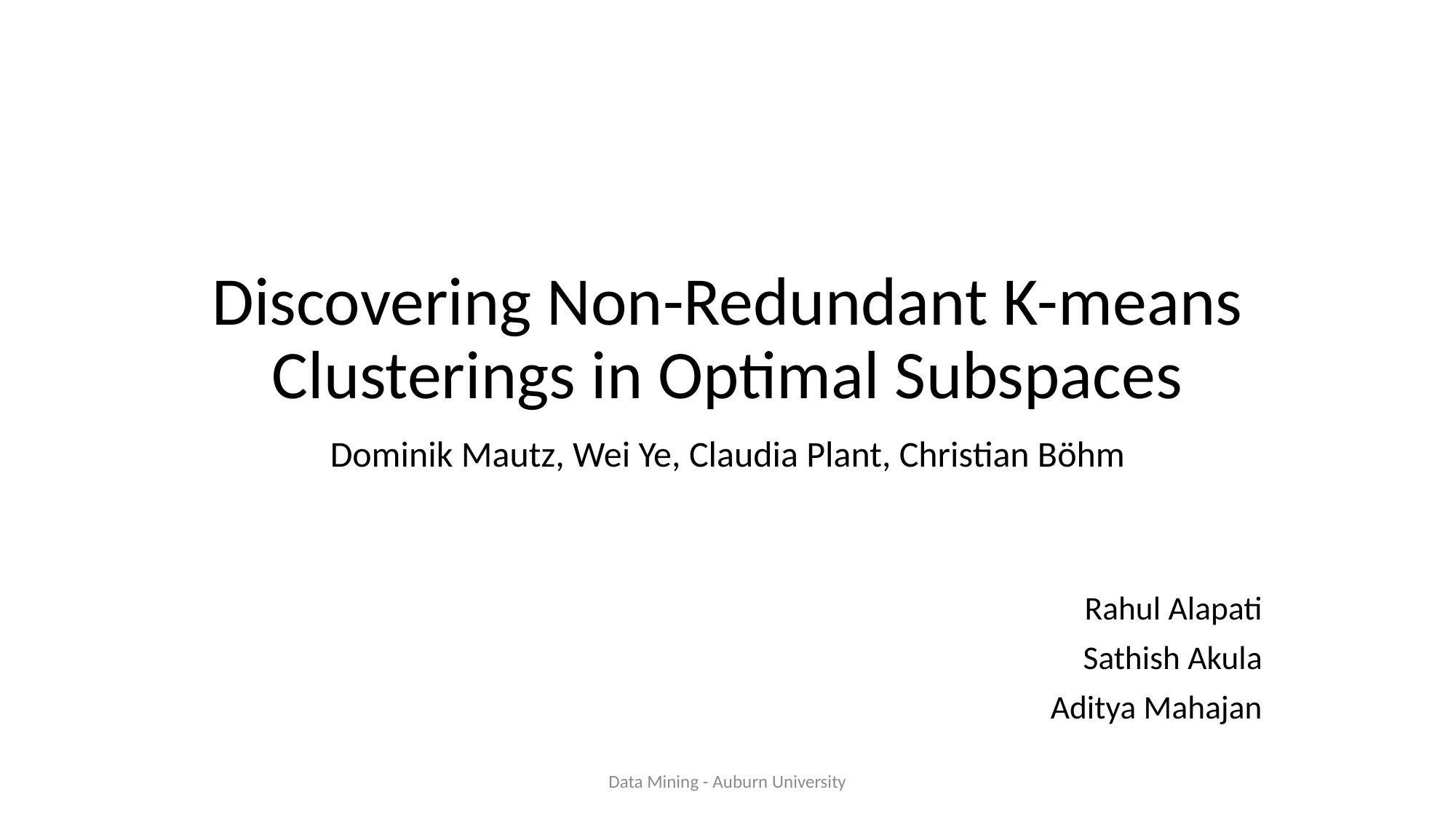

# Discovering Non-Redundant K-means Clusterings in Optimal Subspaces
Dominik Mautz, Wei Ye, Claudia Plant, Christian Böhm
Rahul Alapati
Sathish Akula
Aditya Mahajan
Data Mining - Auburn University